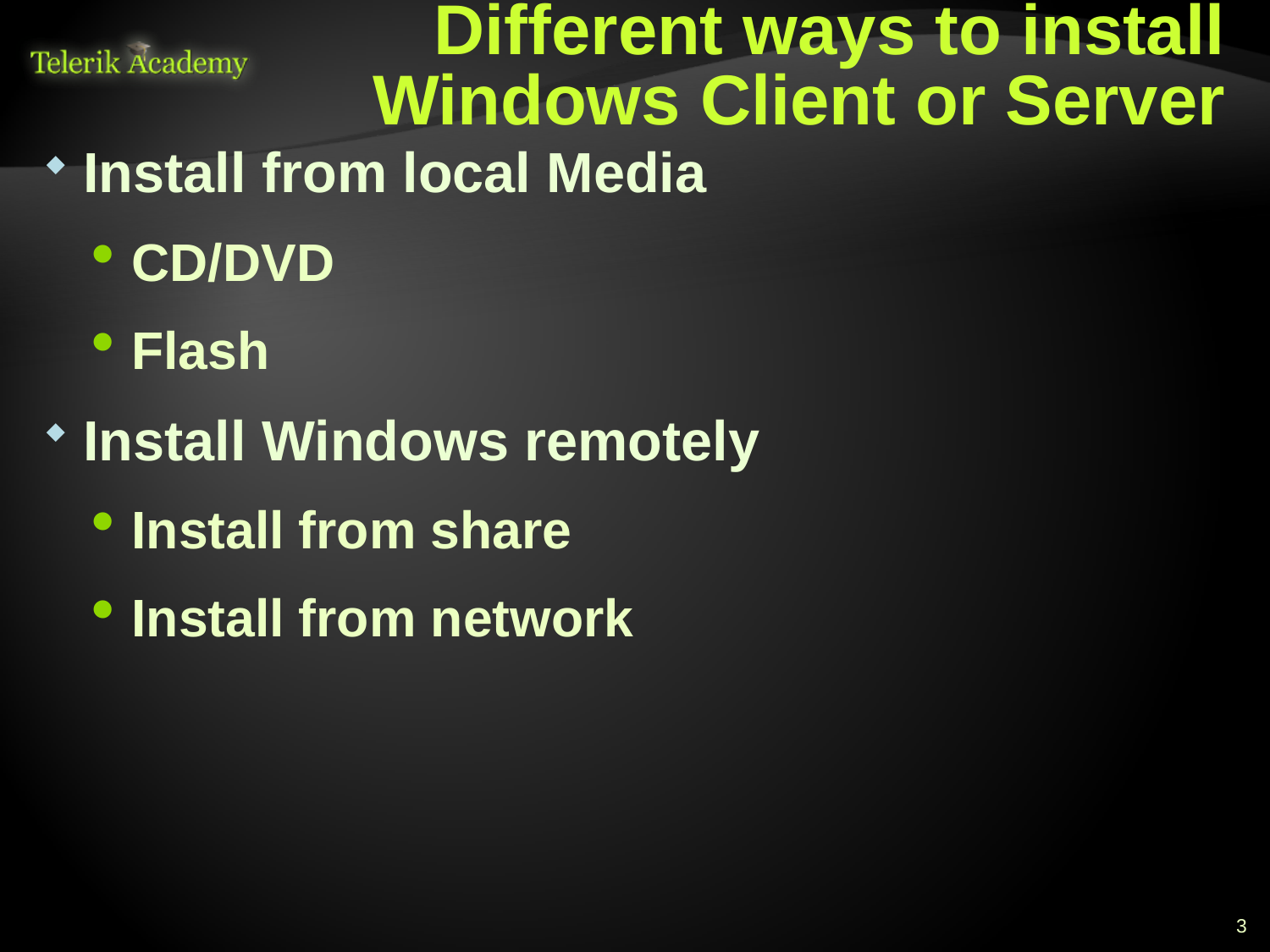

# Different ways to install Windows Client or Server
Install from local Media
CD/DVD
Flash
Install Windows remotely
Install from share
Install from network
3